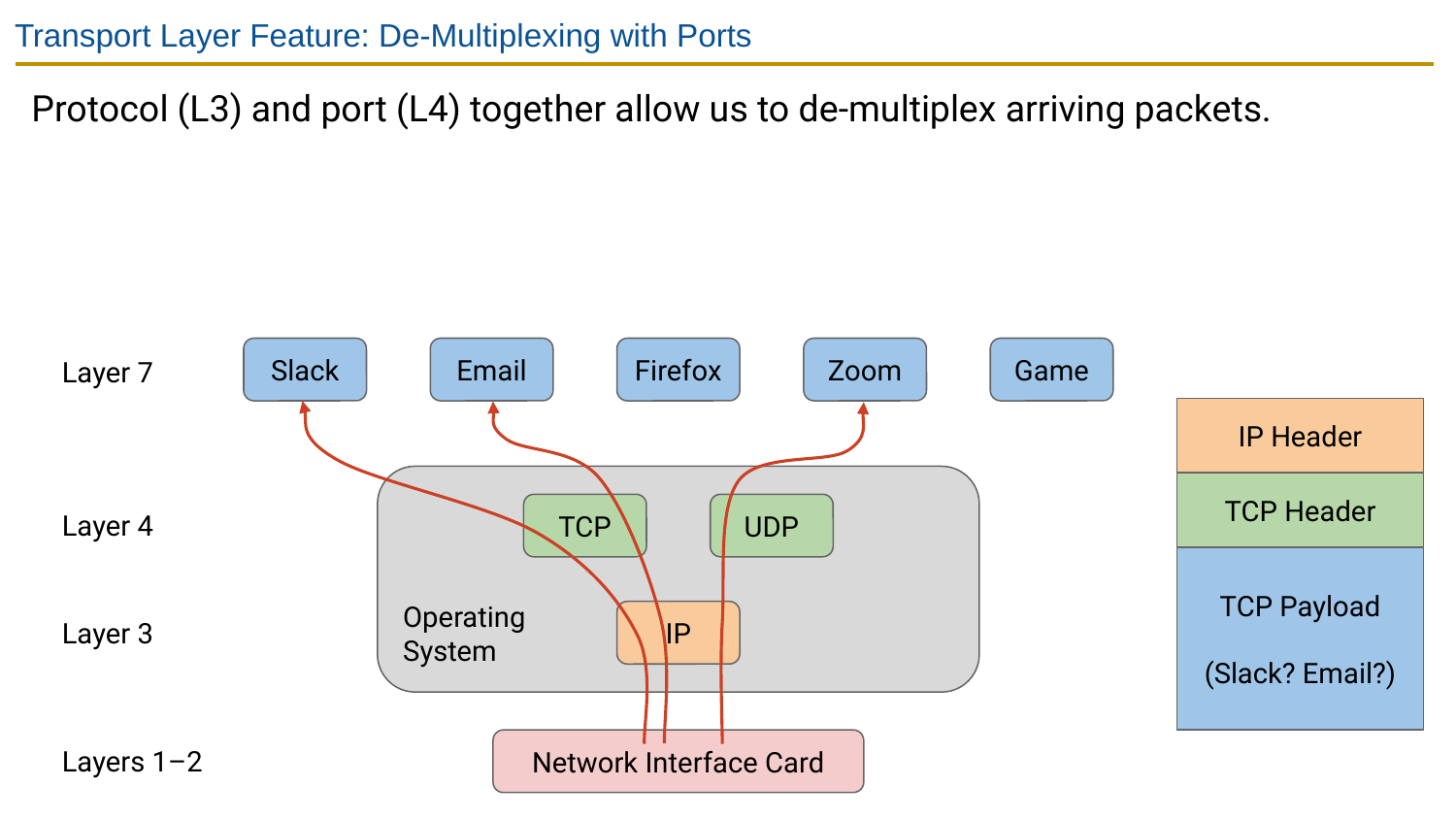

# Transport Layer Feature: De-Multiplexing with Ports
Protocol (L3) and port (L4) together allow us to de-multiplex arriving packets.
Slack
Email
Firefox
Zoom
Game
Layer 7
IP Header

Operating
System
TCP Header
Layer 4
TCP
UDP
TCP Payload

(Slack? Email?)
Layer 3
IP
Layers 1–2
Network Interface Card